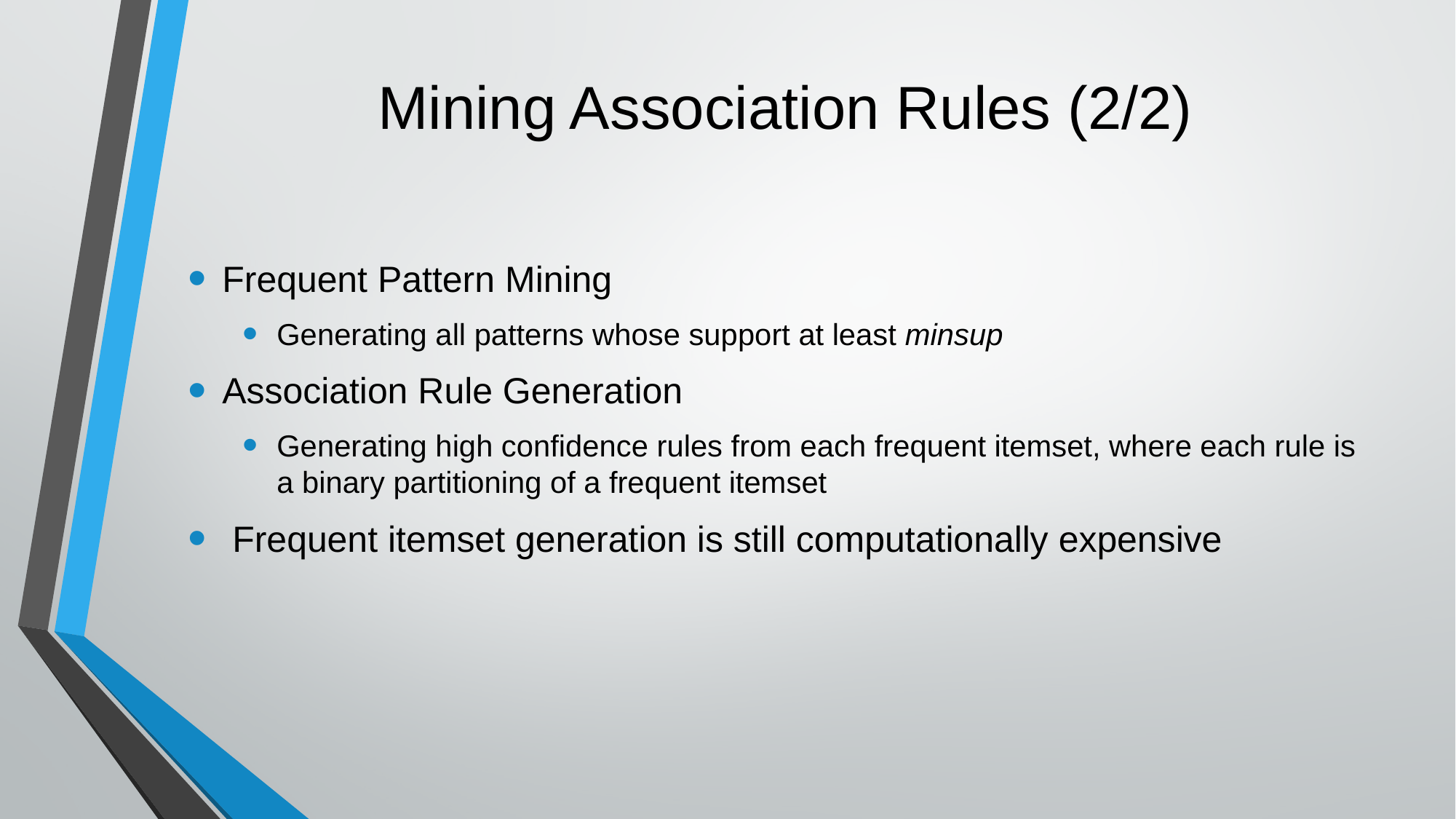

# Mining Association Rules (2/2)
Frequent Pattern Mining
Generating all patterns whose support at least minsup
Association Rule Generation
Generating high confidence rules from each frequent itemset, where each rule is a binary partitioning of a frequent itemset
 Frequent itemset generation is still computationally expensive